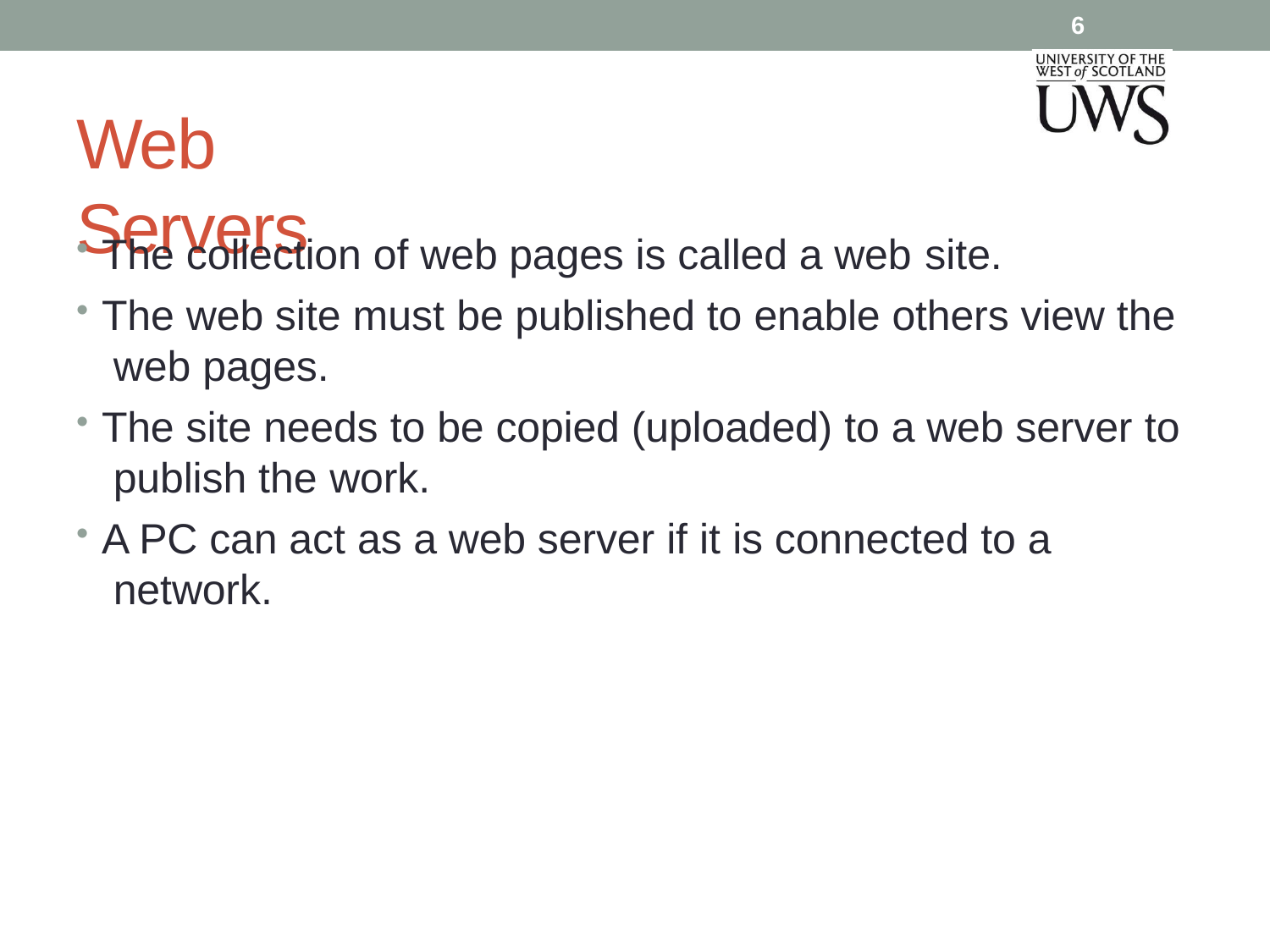

6
# Web Servers
The collection of web pages is called a web site.
The web site must be published to enable others view the  web pages.
The site needs to be copied (uploaded) to a web server to  publish the work.
A PC can act as a web server if it is connected to a  network.